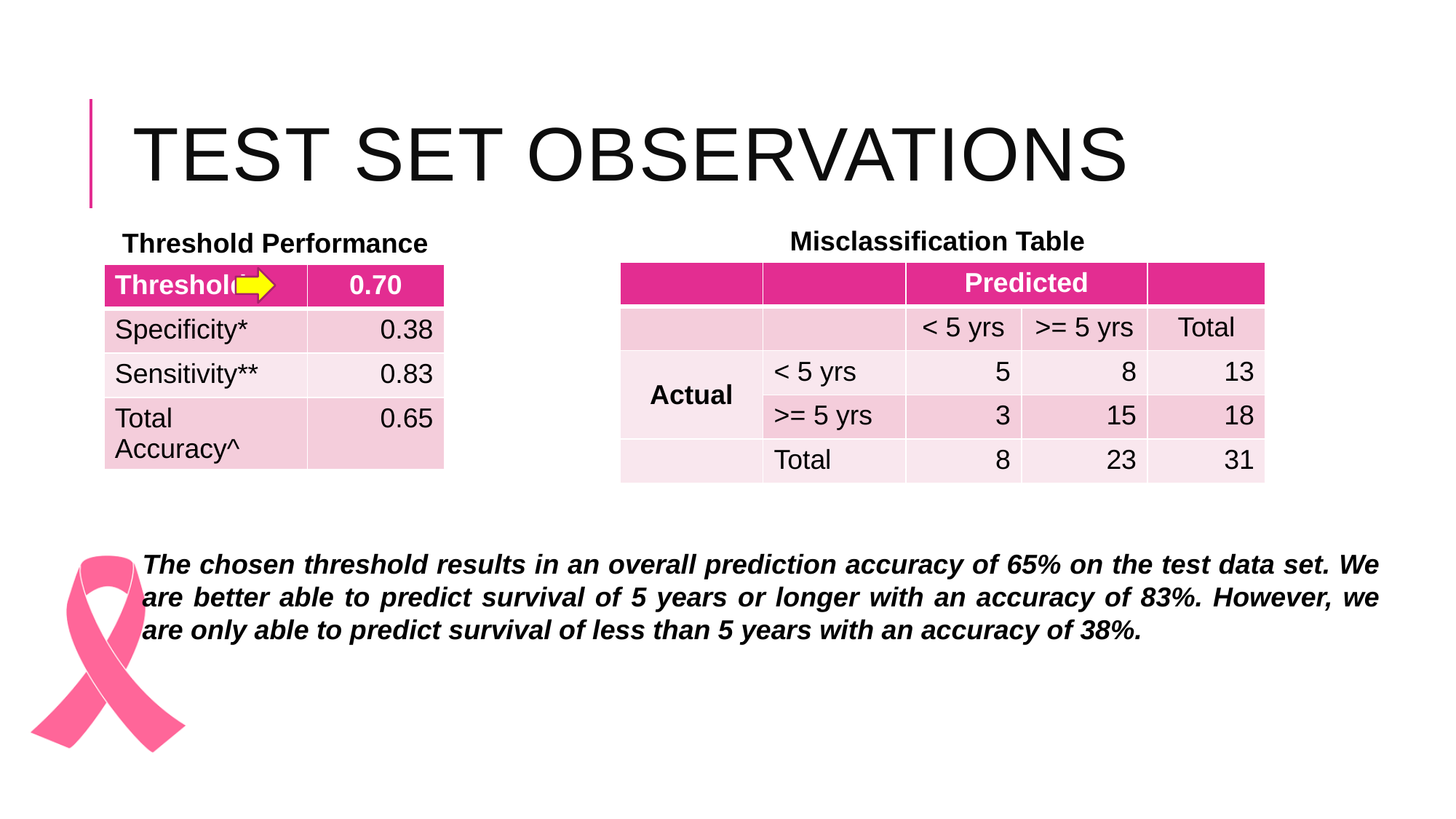

# TEST set observations

The chosen threshold results in an overall prediction accuracy of 65% on the test data set. We are better able to predict survival of 5 years or longer with an accuracy of 83%. However, we are only able to predict survival of less than 5 years with an accuracy of 38%.

Misclassification Table
Threshold Performance
|  |  | Predicted |  |  |
| --- | --- | --- | --- | --- |
|  |  | < 5 yrs | >= 5 yrs | Total |
| Actual | < 5 yrs | 5 | 8 | 13 |
|  | >= 5 yrs | 3 | 15 | 18 |
|  | Total | 8 | 23 | 31 |
| Threshold | 0.70 |
| --- | --- |
| Specificity\* | 0.38 |
| Sensitivity\*\* | 0.83 |
| Total Accuracy^ | 0.65 |